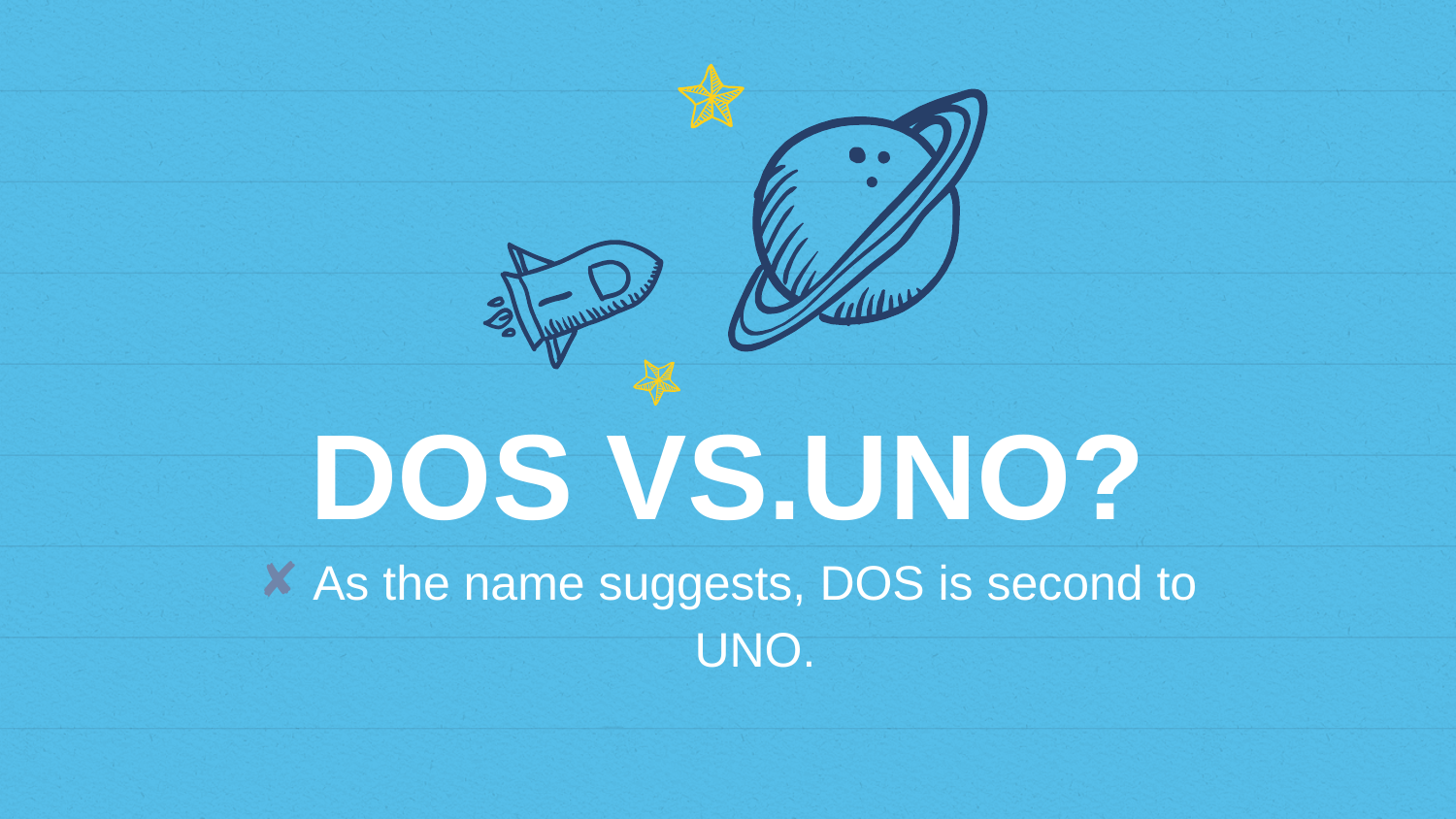

DOS VS.UNO?
As the name suggests, DOS is second to UNO.
4